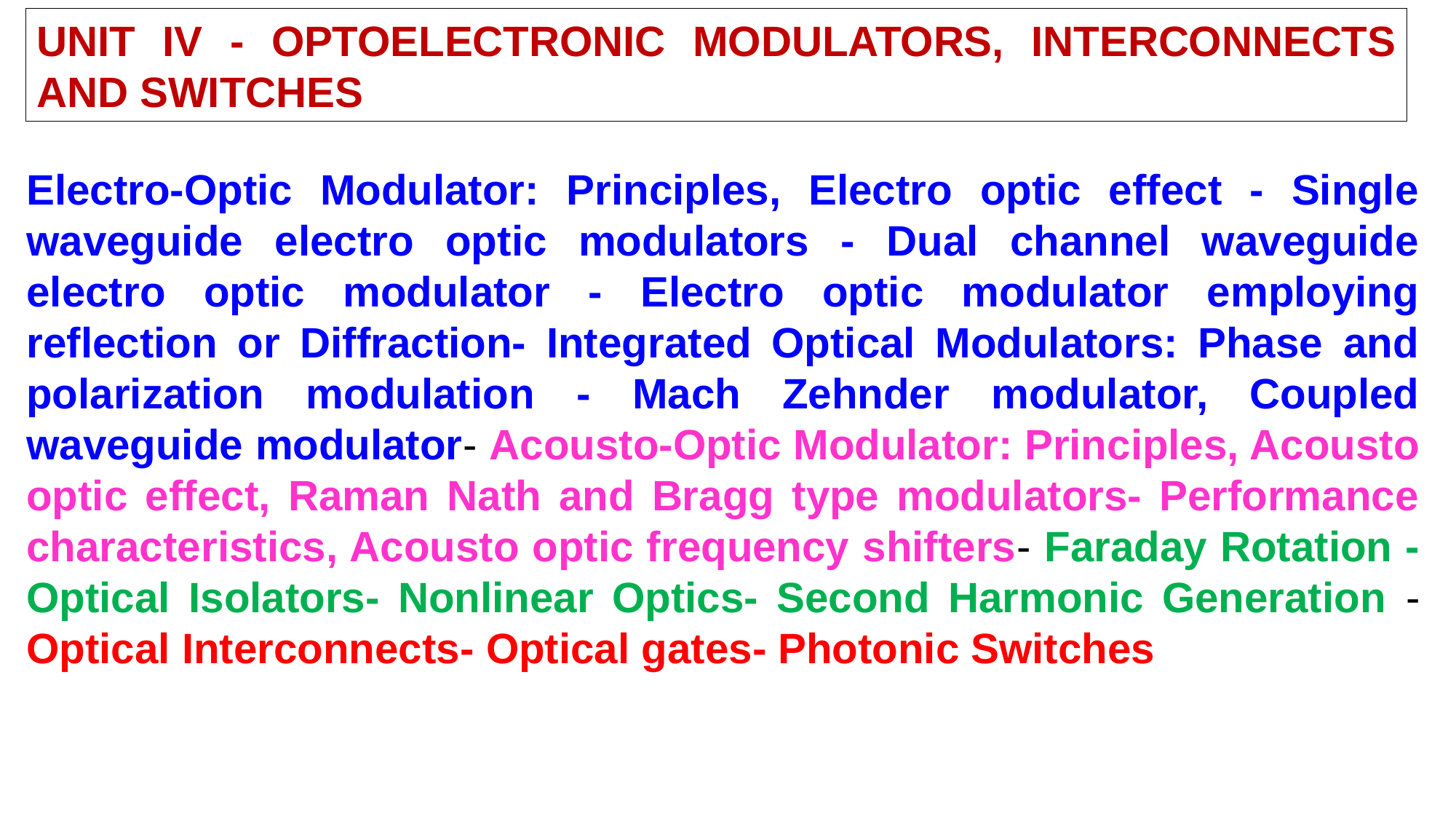

UNIT IV - OPTOELECTRONIC MODULATORS, INTERCONNECTS AND SWITCHES
Electro-Optic Modulator: Principles, Electro optic effect - Single waveguide electro optic modulators - Dual channel waveguide electro optic modulator - Electro optic modulator employing reflection or Diffraction- Integrated Optical Modulators: Phase and polarization modulation - Mach Zehnder modulator, Coupled waveguide modulator- Acousto-Optic Modulator: Principles, Acousto optic effect, Raman Nath and Bragg type modulators- Performance characteristics, Acousto optic frequency shifters- Faraday Rotation - Optical Isolators- Nonlinear Optics- Second Harmonic Generation - Optical Interconnects- Optical gates- Photonic Switches